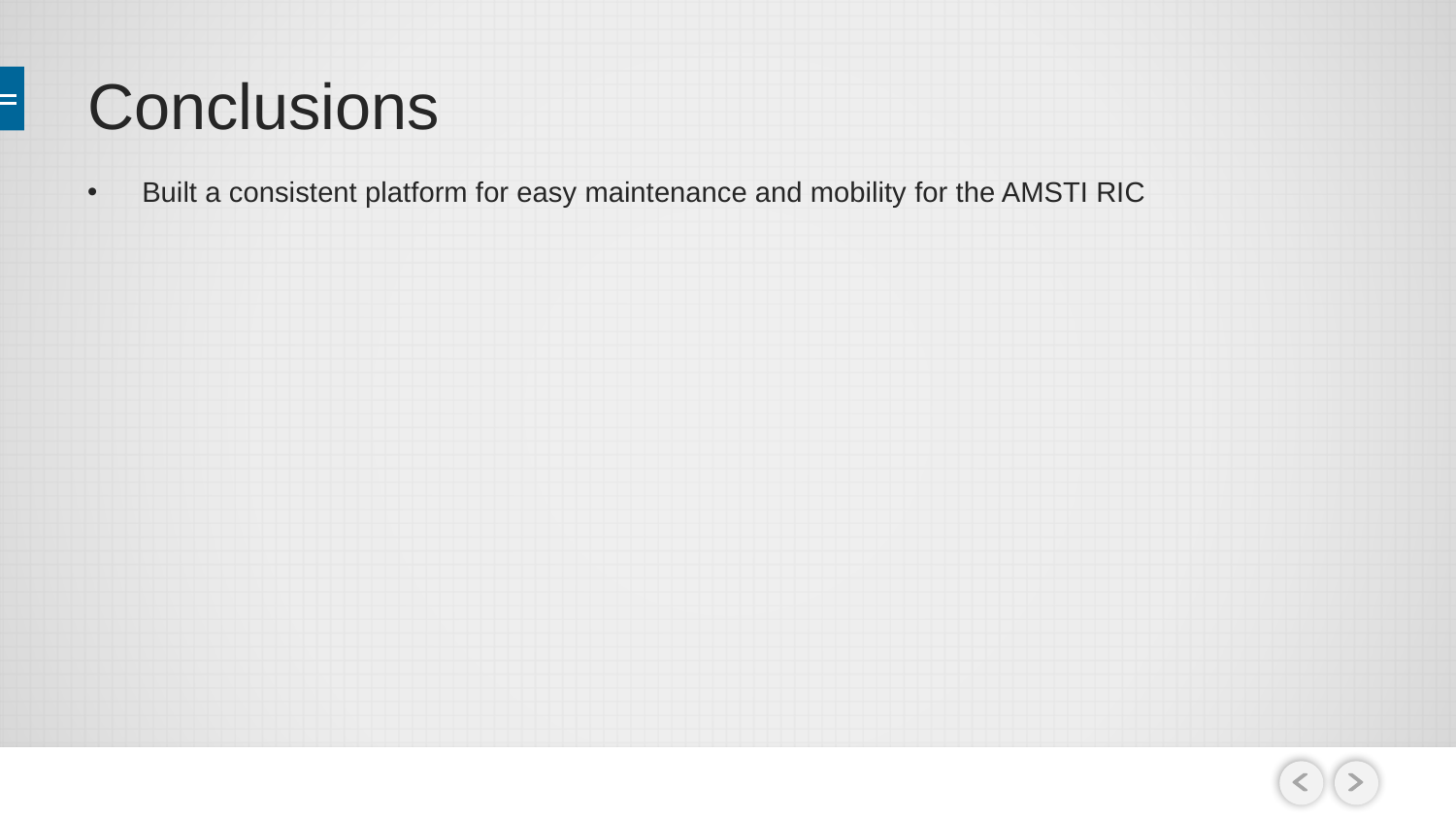

# Conclusions
Built a consistent platform for easy maintenance and mobility for the AMSTI RIC